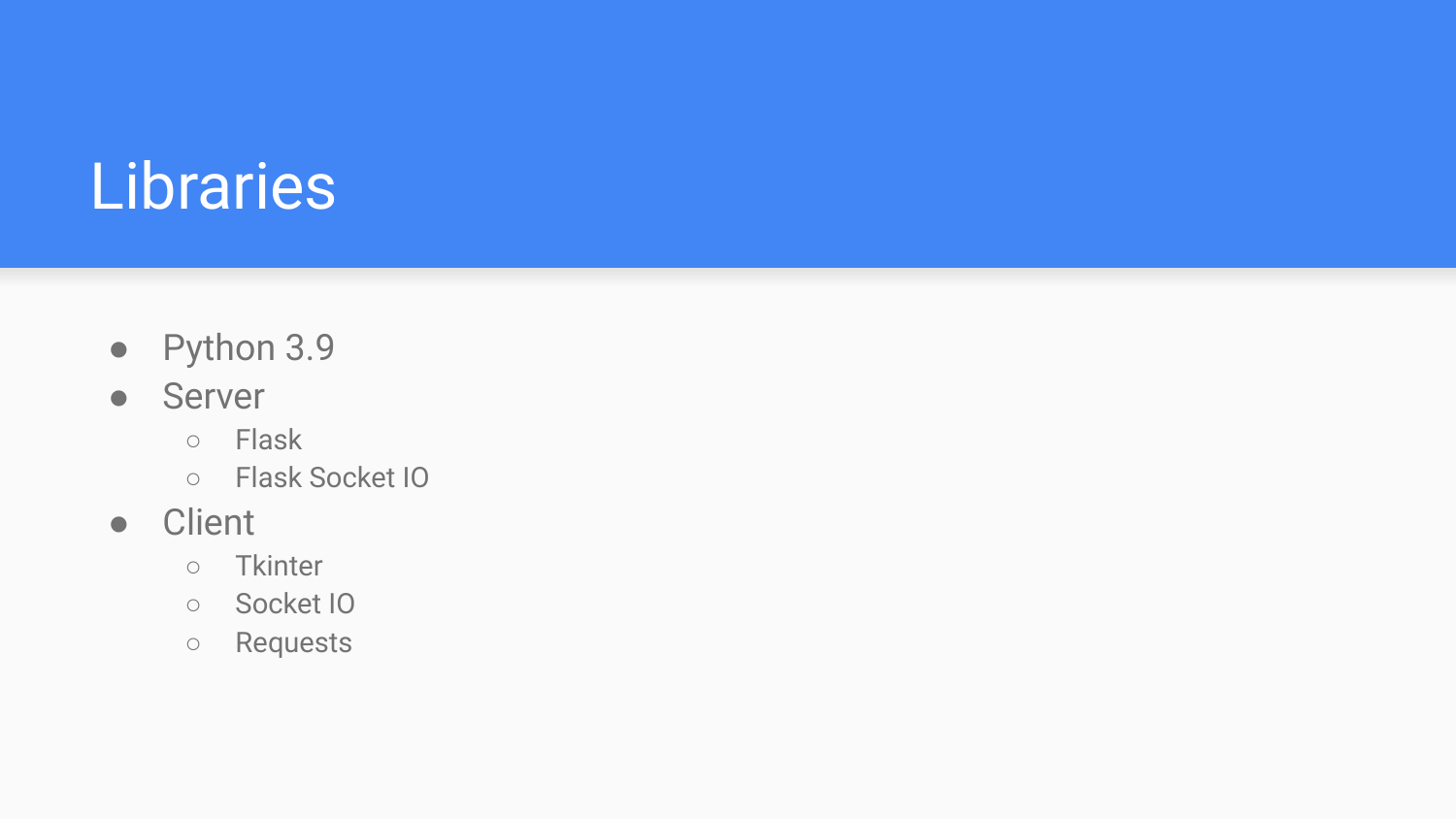

# Libraries
Python 3.9
Server
Flask
Flask Socket IO
Client
Tkinter
Socket IO
Requests